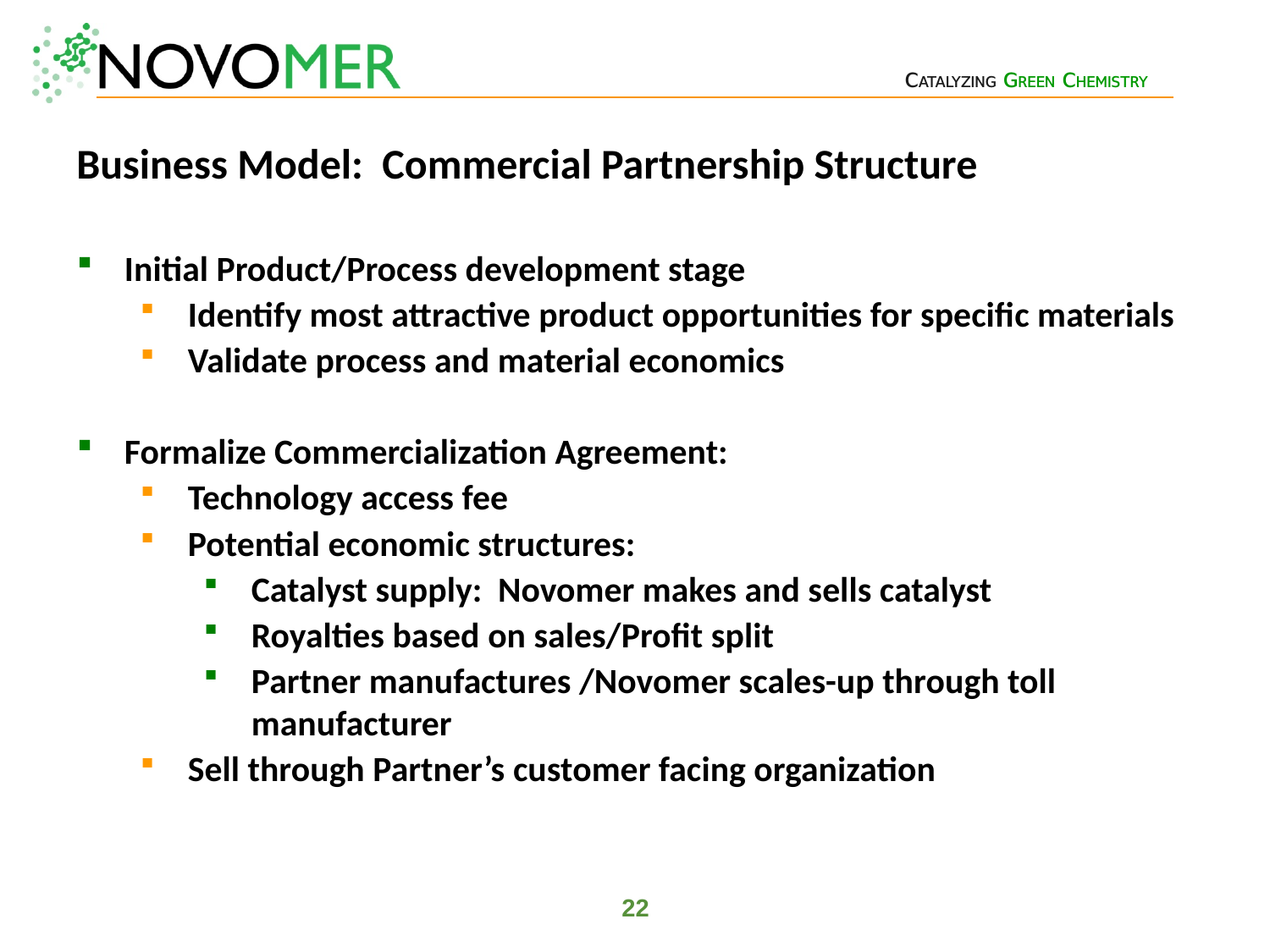

Business Model:  Commercial Partnership Structure

Initial Product/Process development stage
Identify most attractive product opportunities for specific materials
Validate process and material economics

Formalize Commercialization Agreement:
Technology access fee
Potential economic structures:
Catalyst supply:  Novomer makes and sells catalyst
Royalties based on sales/Profit split
Partner manufactures /Novomer scales-up through toll manufacturer
Sell through Partner’s customer facing organization